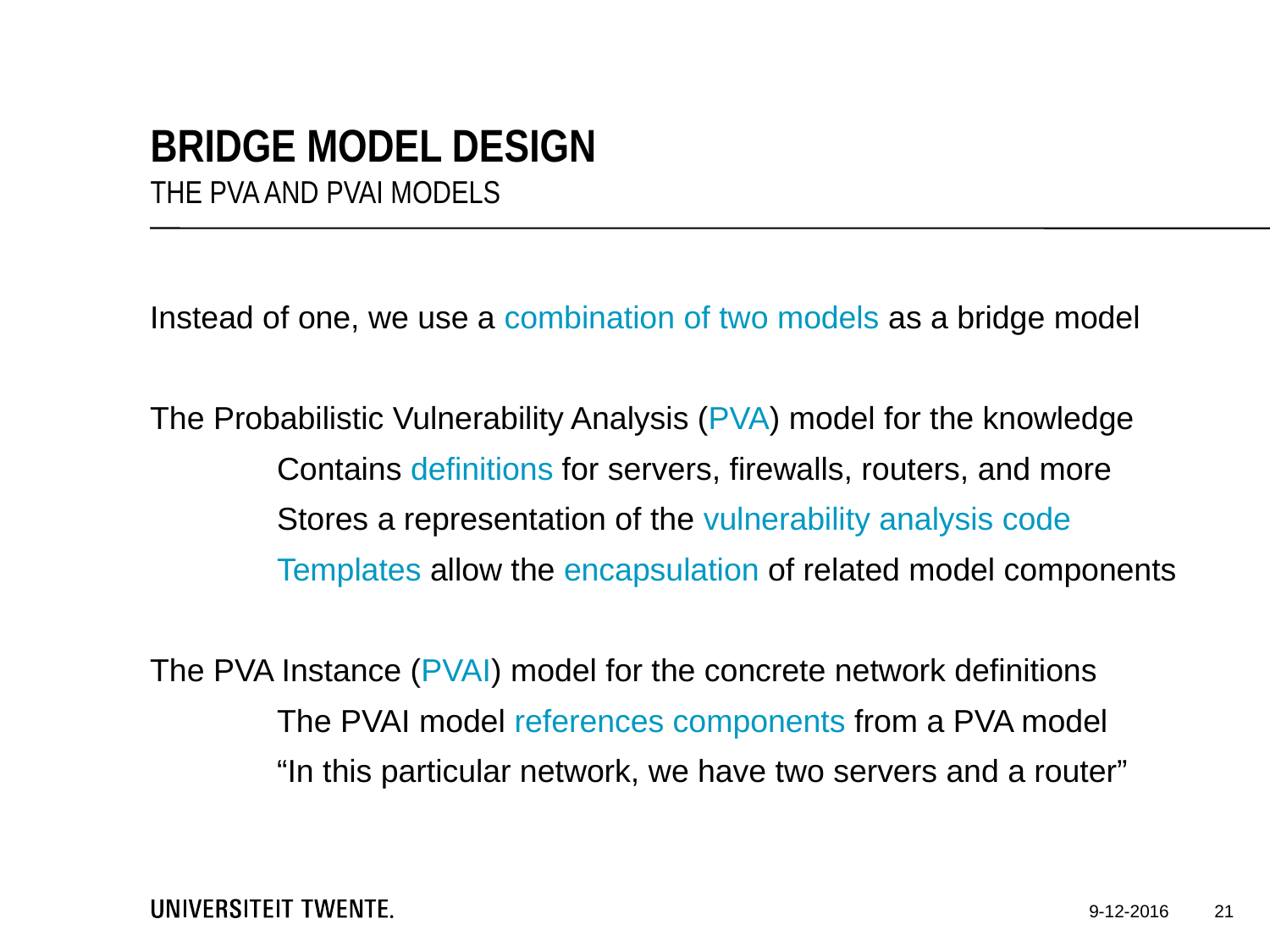

Bridge model design
The PVA and PVAI models
Instead of one, we use a combination of two models as a bridge model

The Probabilistic Vulnerability Analysis (PVA) model for the knowledge
	Contains definitions for servers, firewalls, routers, and more
	Stores a representation of the vulnerability analysis code
	Templates allow the encapsulation of related model components

The PVA Instance (PVAI) model for the concrete network definitions
	The PVAI model references components from a PVA model
	“In this particular network, we have two servers and a router”
21
9-12-2016